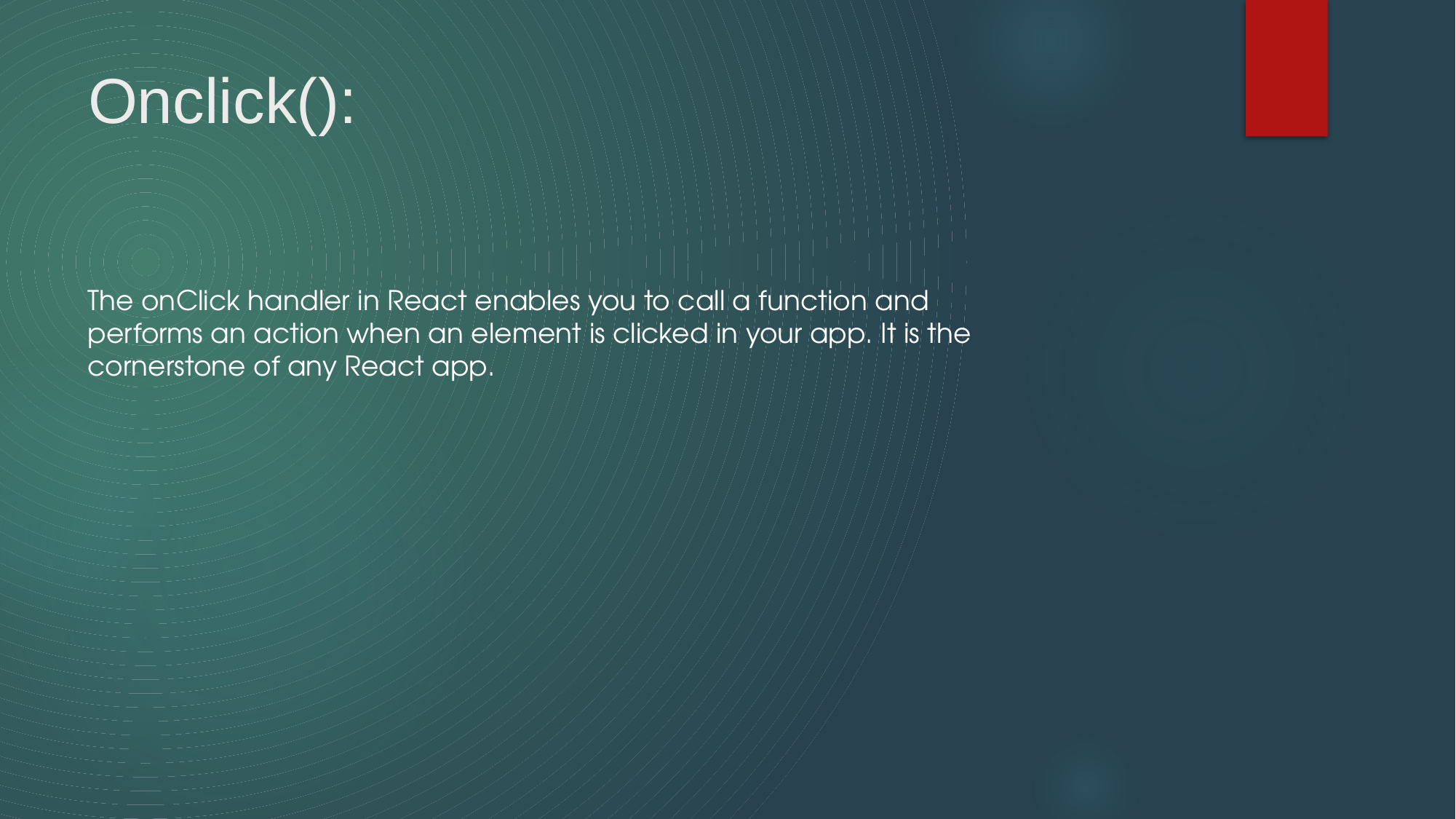

# Onclick():
The onClick handler in React enables you to call a function and performs an action when an element is clicked in your app. It is the cornerstone of any React app.